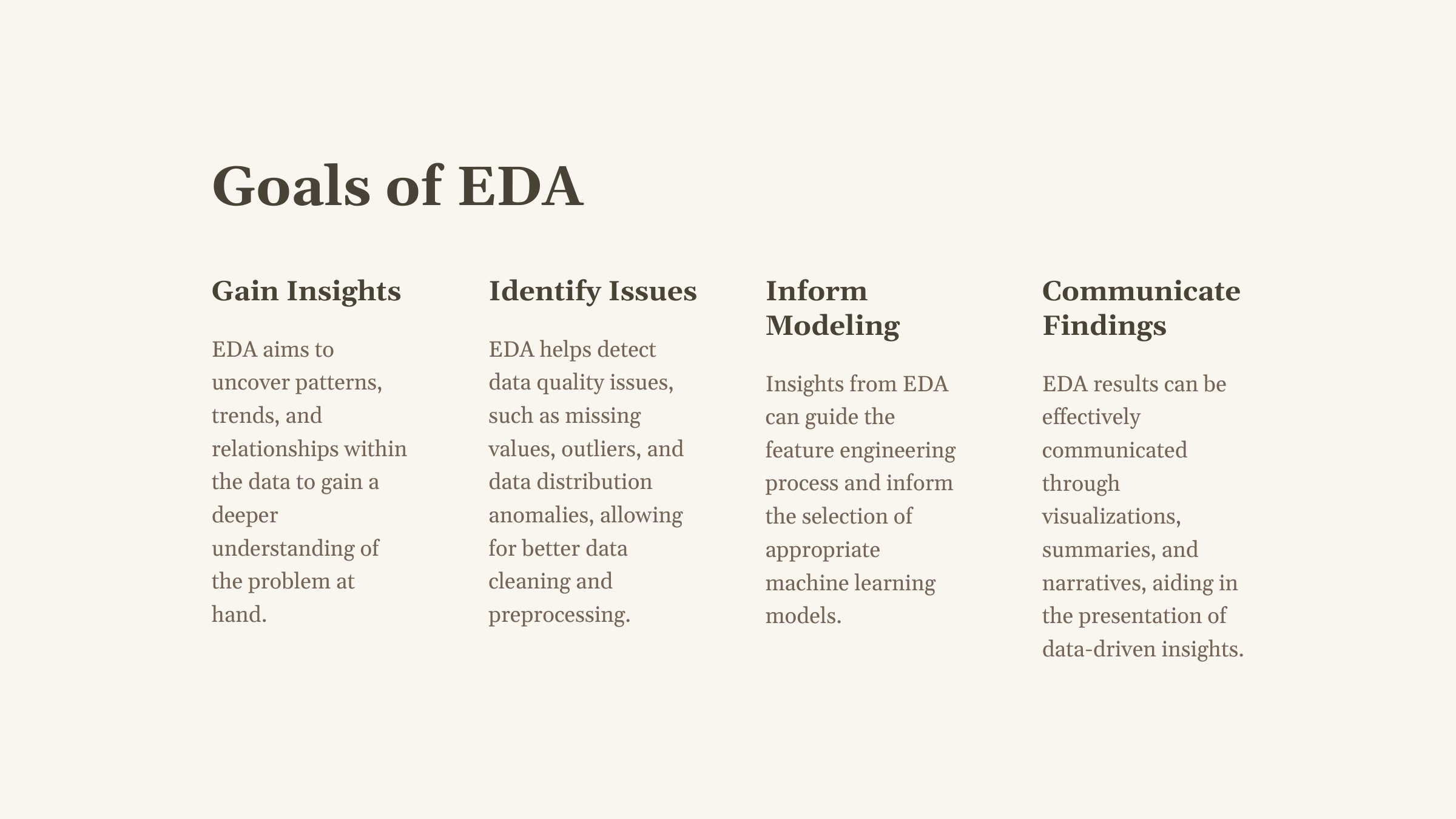

Goals of EDA
Gain Insights
Identify Issues
Inform Modeling
Communicate Findings
EDA aims to uncover patterns, trends, and relationships within the data to gain a deeper understanding of the problem at hand.
EDA helps detect data quality issues, such as missing values, outliers, and data distribution anomalies, allowing for better data cleaning and preprocessing.
Insights from EDA can guide the feature engineering process and inform the selection of appropriate machine learning models.
EDA results can be effectively communicated through visualizations, summaries, and narratives, aiding in the presentation of data-driven insights.